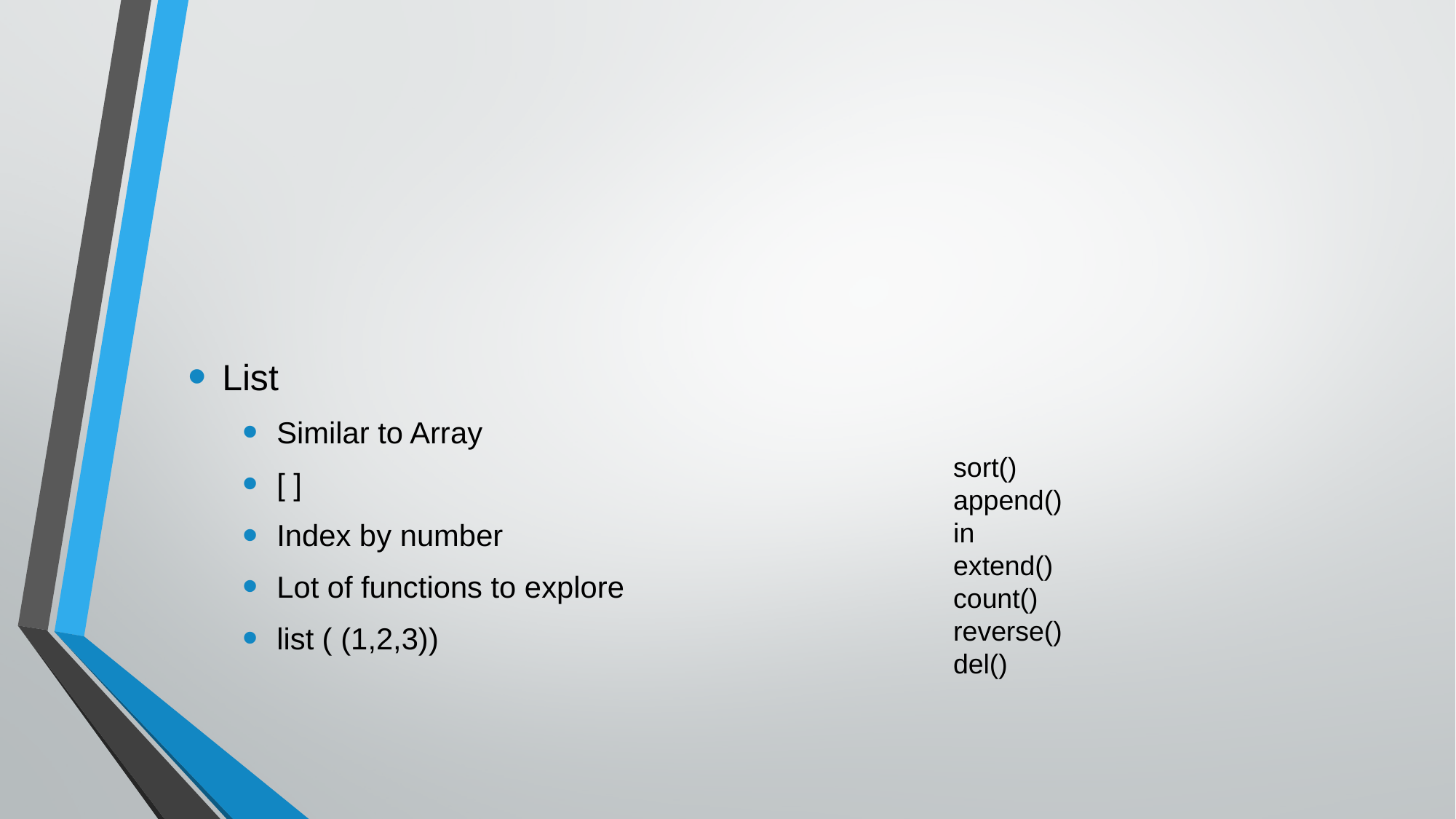

#
List
Similar to Array
[ ]
Index by number
Lot of functions to explore
list ( (1,2,3))
sort()
append()
in
extend()
count()
reverse()
del()